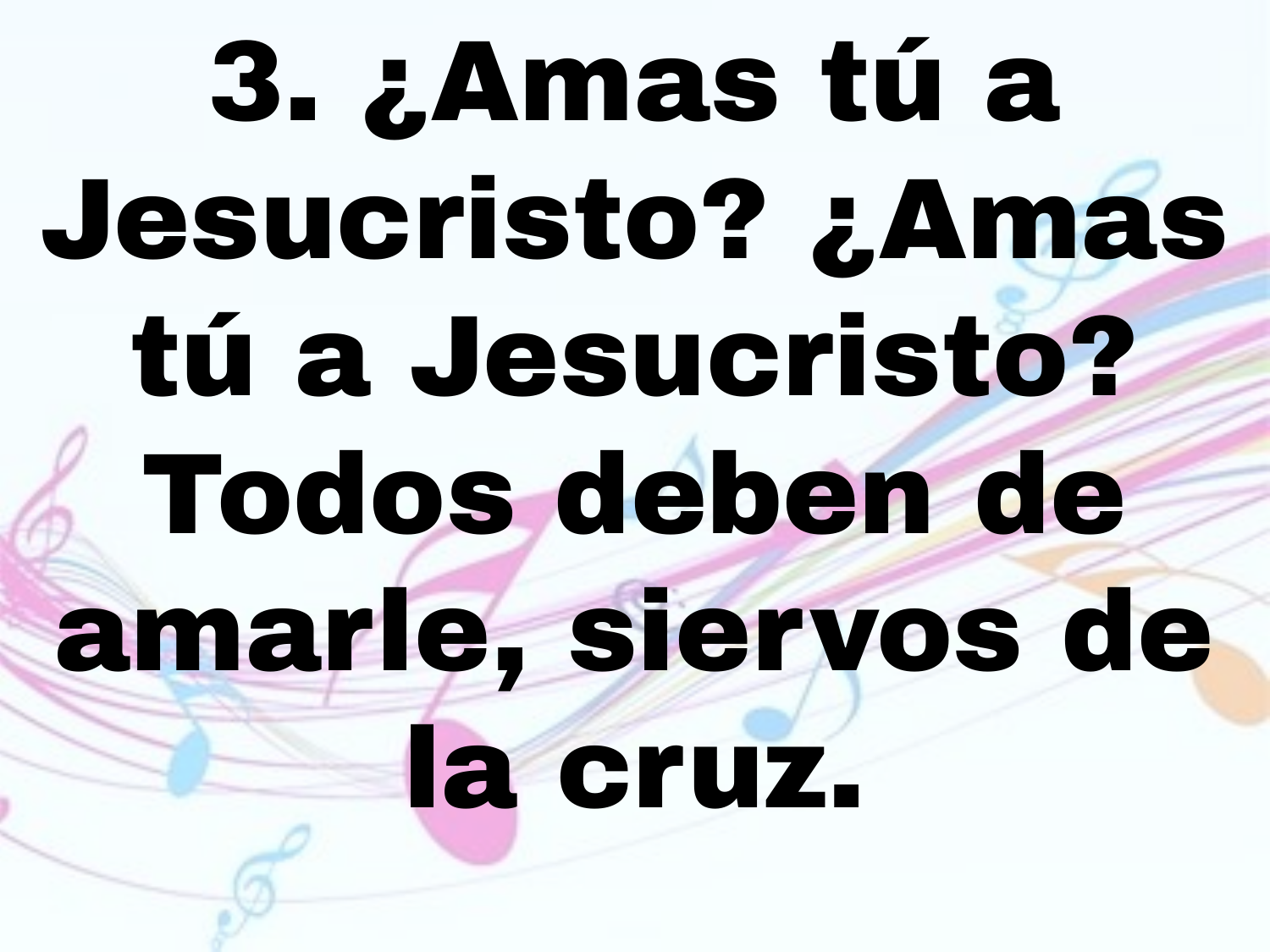

3. ¿Amas tú a Jesucristo? ¿Amas tú a Jesucristo?
Todos deben de amarle, siervos de la cruz.